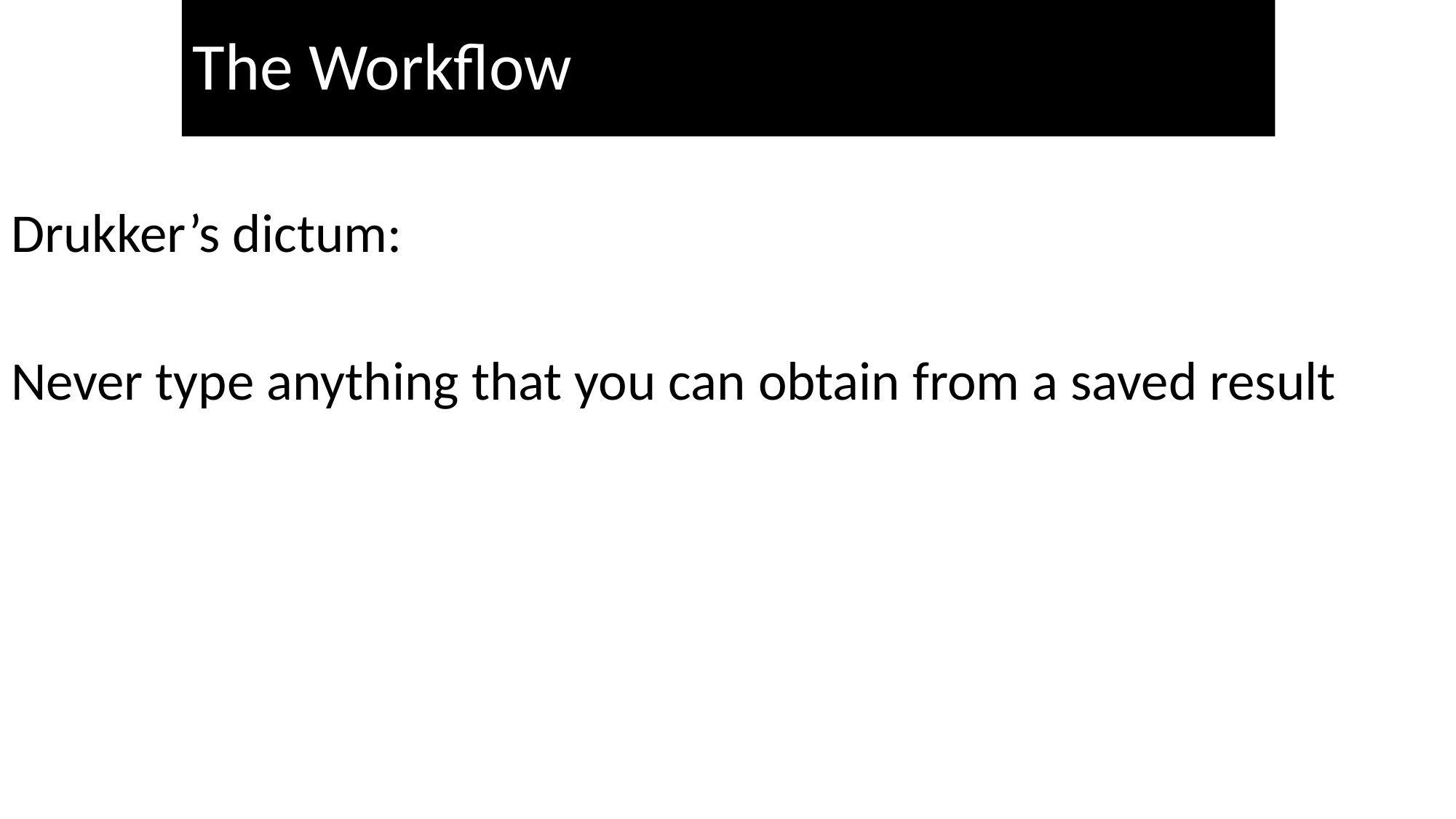

# The Workflow
Drukker’s dictum:

Never type anything that you can obtain from a saved result